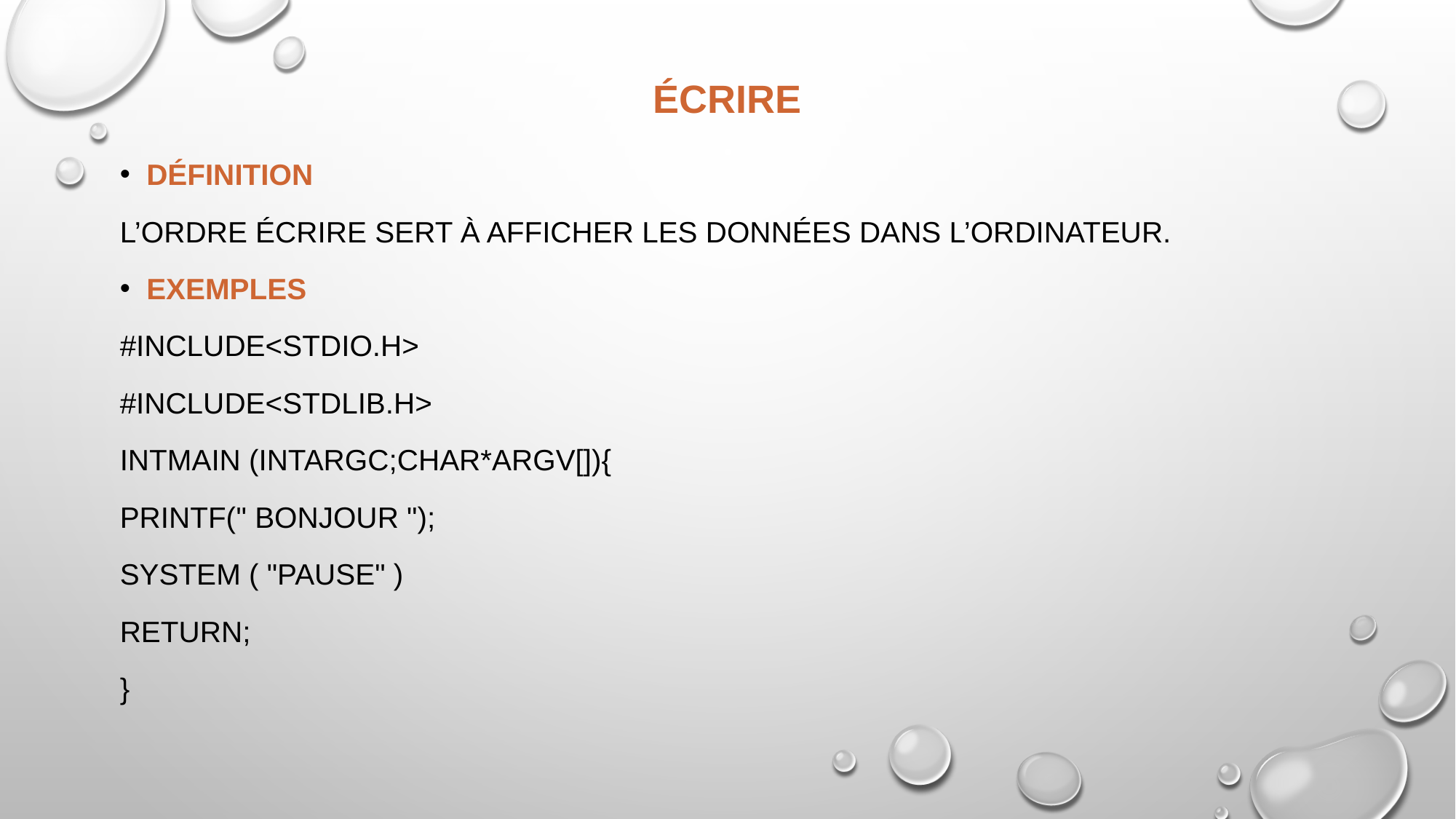

# écrire
définition
L’ordre écrire sert à afficher les données dans l’ordinateur.
Exemples
#include<stdio.h>
#include<stdlib.h>
Intmain (intargc;char*argv[]){
Printf(" bonjour ");
System ( "PAUSE" )
RETURN;
}